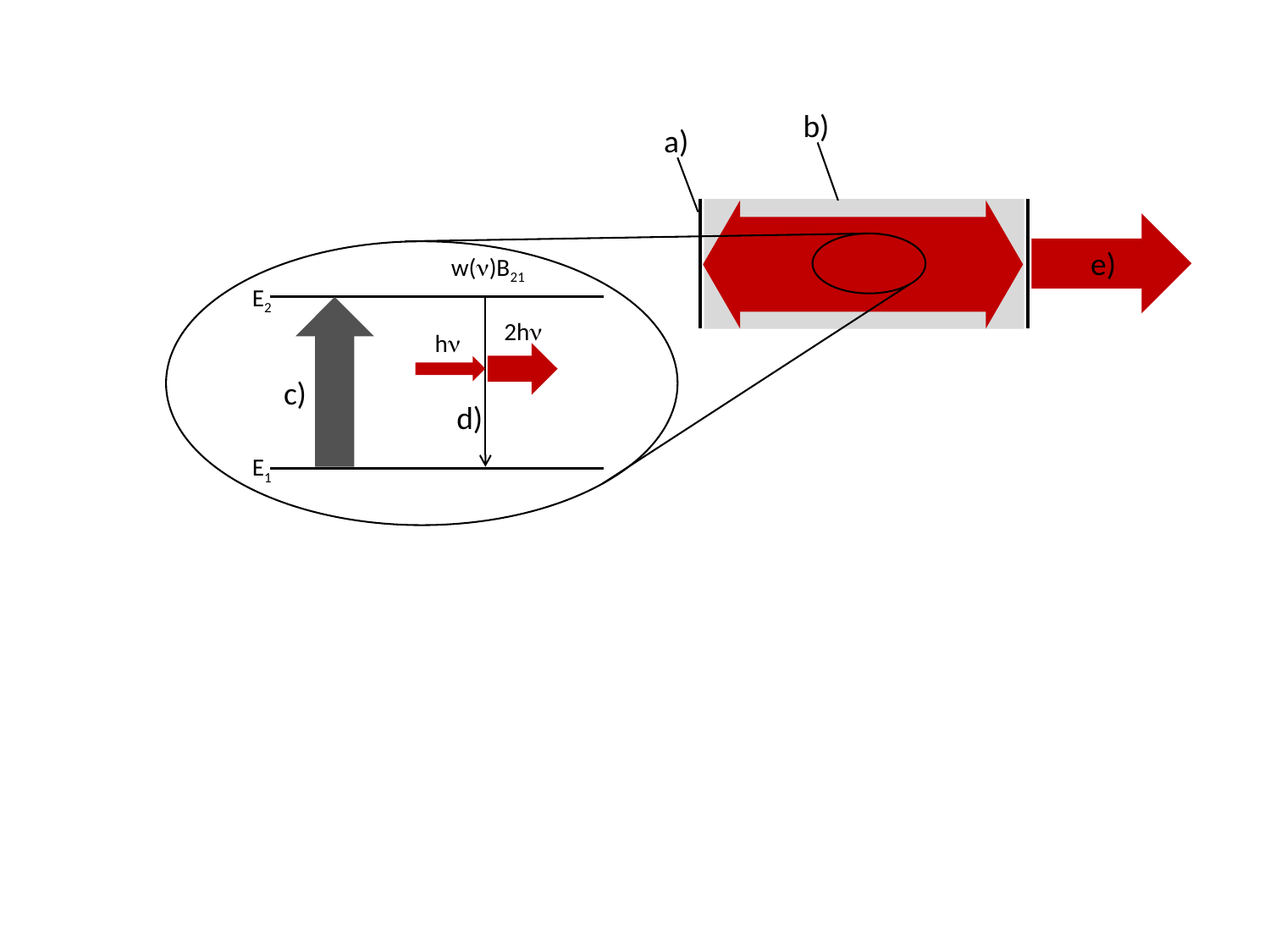

b)
a)

e)

w(ν)B21
E2
2hν
hν

c)
d)
E1